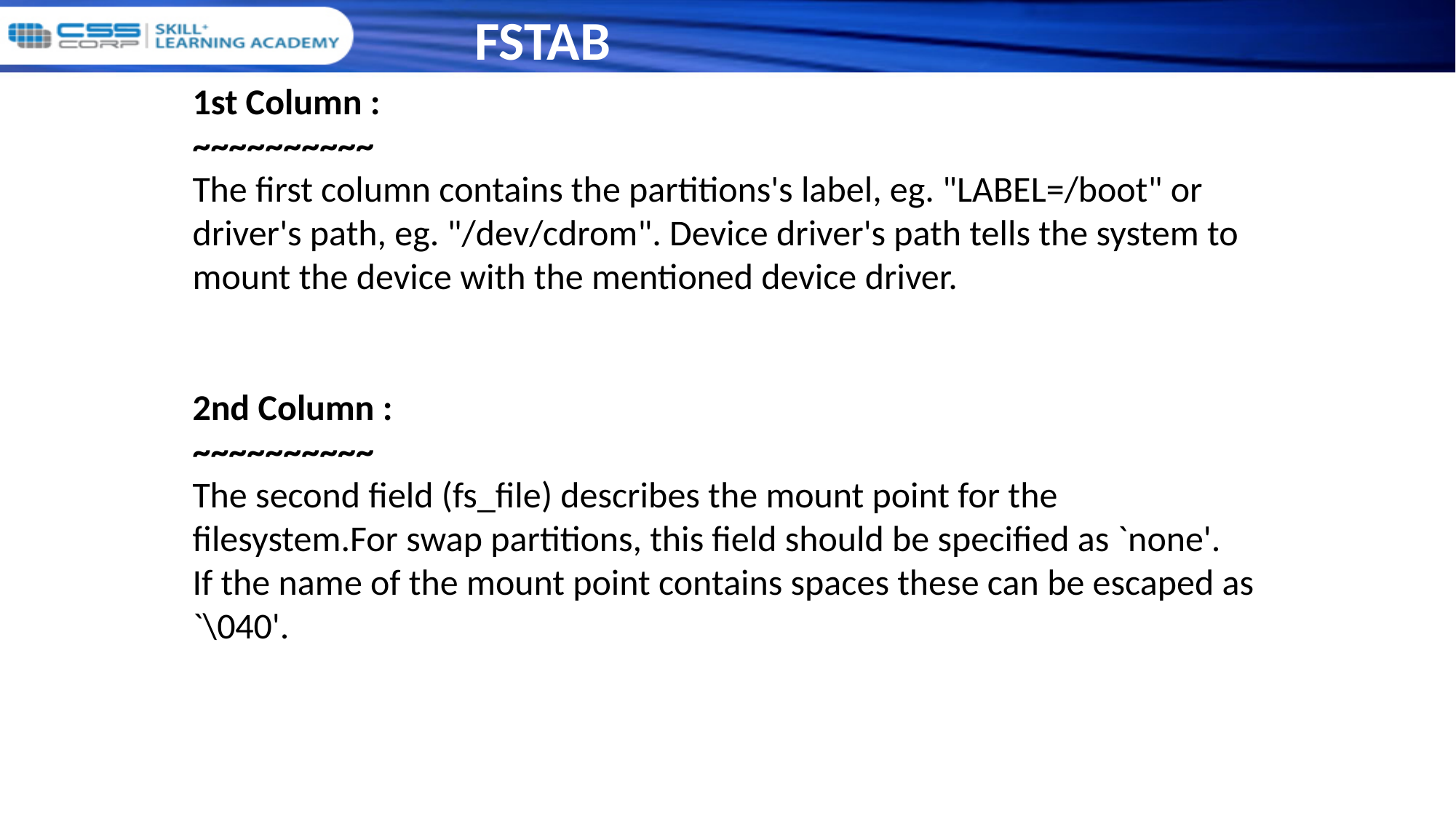

FSTAB
1st Column :
~~~~~~~~~~
The first column contains the partitions's label, eg. "LABEL=/boot" or
driver's path, eg. "/dev/cdrom". Device driver's path tells the system to
mount the device with the mentioned device driver.

2nd Column :
~~~~~~~~~~
The second field (fs_file) describes the mount point for the
filesystem.For swap partitions, this field should be specified as `none'.
If the name of the mount point contains spaces these can be escaped as
`\040'.